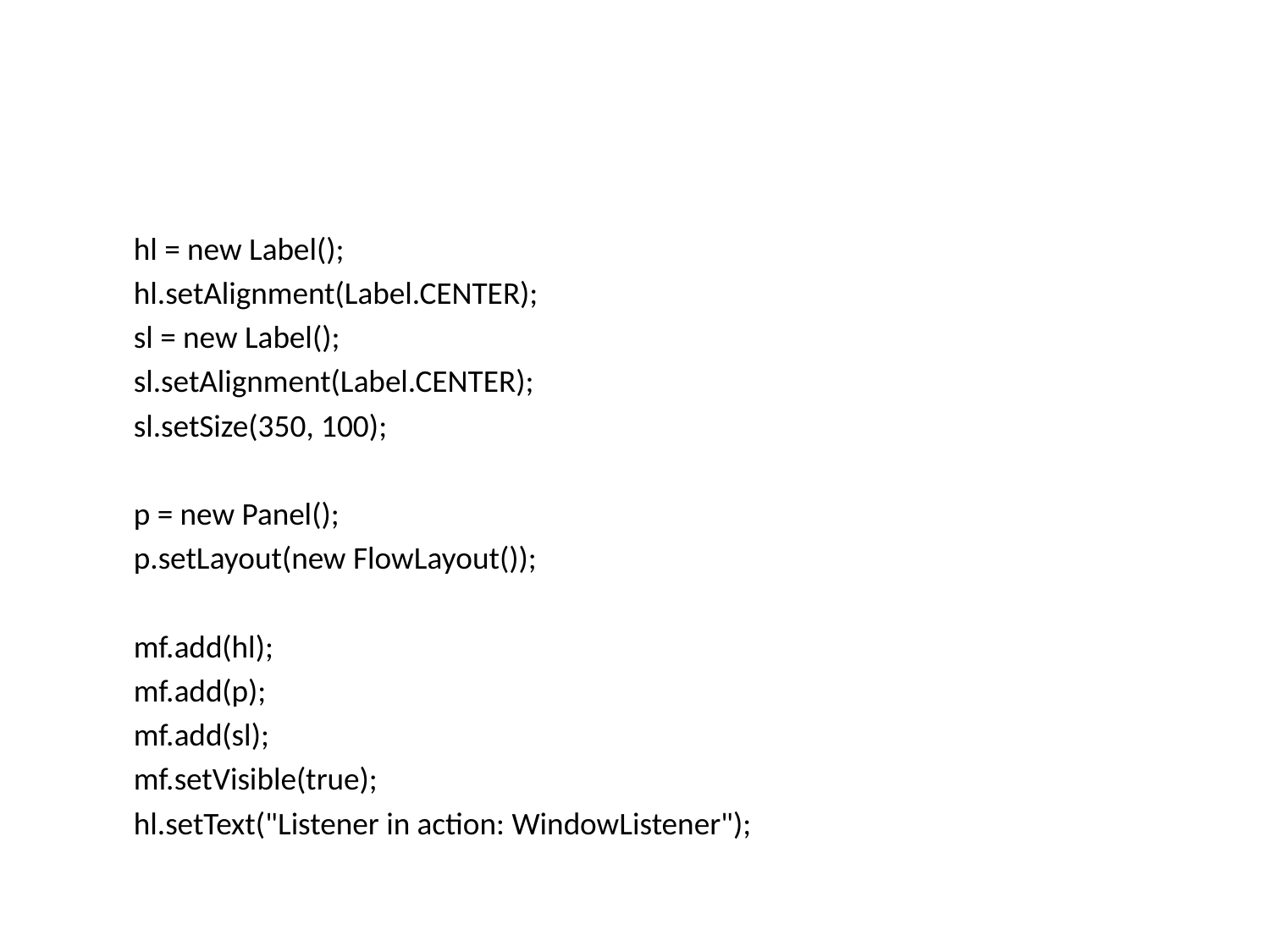

#
        hl = new Label();
        hl.setAlignment(Label.CENTER);
        sl = new Label();
        sl.setAlignment(Label.CENTER);
        sl.setSize(350, 100);

        p = new Panel();
        p.setLayout(new FlowLayout());

        mf.add(hl);
        mf.add(p);
        mf.add(sl);
        mf.setVisible(true);
        hl.setText("Listener in action: WindowListener");